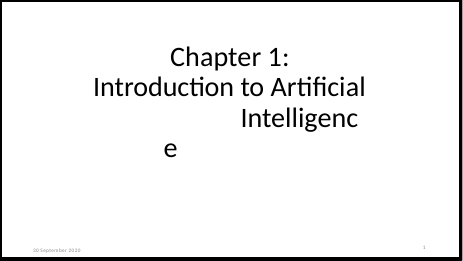

# Chapter 1:  Introduction to Artificial
Intelligence
1
30 September 2020